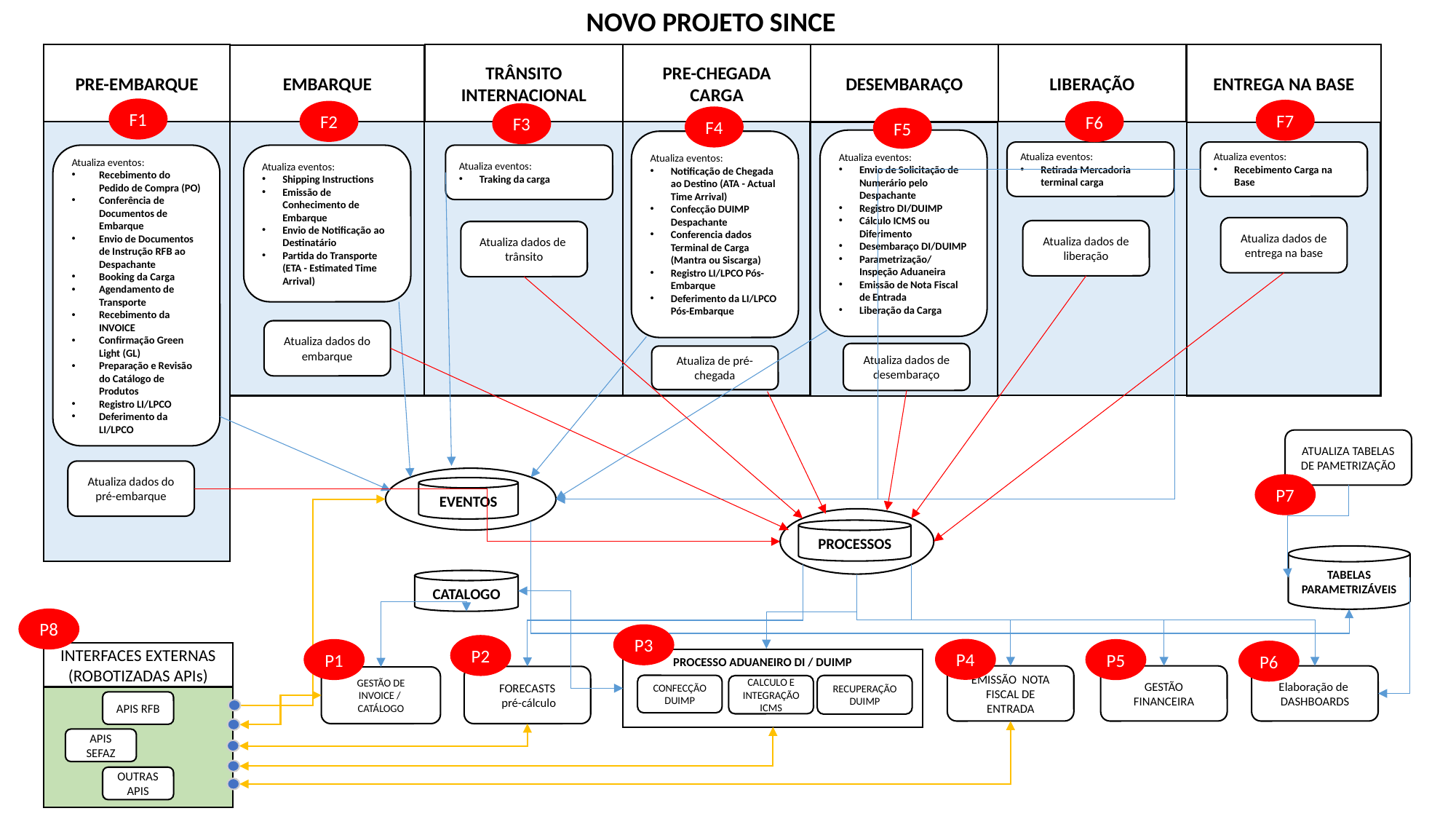

NOVO PROJETO SINCE
LIBERAÇÃO
ENTREGA NA BASE
TRÂNSITO INTERNACIONAL
PRE-CHEGADA CARGA
PRE-EMBARQUE
DESEMBARAÇO
EMBARQUE
F1
F7
F2
F6
F3
F4
F5

Atualiza eventos:
Envio de Solicitação de Numerário pelo Despachante
Registro DI/DUIMP
Cálculo ICMS ou Diferimento
Desembaraço DI/DUIMP
Parametrização/Inspeção Aduaneira
Emissão de Nota Fiscal de Entrada
Liberação da Carga
Atualiza eventos:
Notificação de Chegada ao Destino (ATA - Actual Time Arrival)
Confecção DUIMP Despachante
Conferencia dados Terminal de Carga (Mantra ou Siscarga)
Registro LI/LPCO Pós-Embarque
Deferimento da LI/LPCO Pós-Embarque
Atualiza eventos:
Retirada Mercadoria terminal carga
Atualiza eventos:
Recebimento Carga na Base
Atualiza eventos:
Recebimento do Pedido de Compra (PO)
Conferência de Documentos de Embarque
Envio de Documentos de Instrução RFB ao Despachante
Booking da Carga
Agendamento de Transporte
Recebimento da INVOICE
Confirmação Green Light (GL)
Preparação e Revisão do Catálogo de Produtos
Registro LI/LPCO
Deferimento da LI/LPCO
Atualiza eventos:
Shipping Instructions
Emissão de Conhecimento de Embarque
Envio de Notificação ao Destinatário
Partida do Transporte (ETA - Estimated Time Arrival)
Atualiza eventos:
Traking da carga
Atualiza dados de entrega na base
Atualiza dados de liberação
Atualiza dados de  trânsito
Atualiza dados do embarque
Atualiza dados de desembaraço
Atualiza de pré-chegada
ATUALIZA TABELAS DE PAMETRIZAÇÃO
Atualiza dados do pré-embarque

P7
EVENTOS

PROCESSOS
TABELAS PARAMETRIZÁVEIS
CATALOGO
P8
P3
P2
P4
P1
P5
P6
INTERFACES EXTERNAS (ROBOTIZADAS APIs)
PROCESSO ADUANEIRO DI / DUIMP

GESTÃO FINANCEIRA
Elaboração de  DASHBOARDS
EMISSÃO  NOTA FISCAL DE ENTRADA
FORECASTS
 pré-cálculo
GESTÃO DE INVOICE /  CATÁLOGO
CONFECÇÃO DUIMP
RECUPERAÇÃO DUIMP
CALCULO E INTEGRAÇÃO ICMS

APIS RFB

APIS SEFAZ

OUTRAS APIS